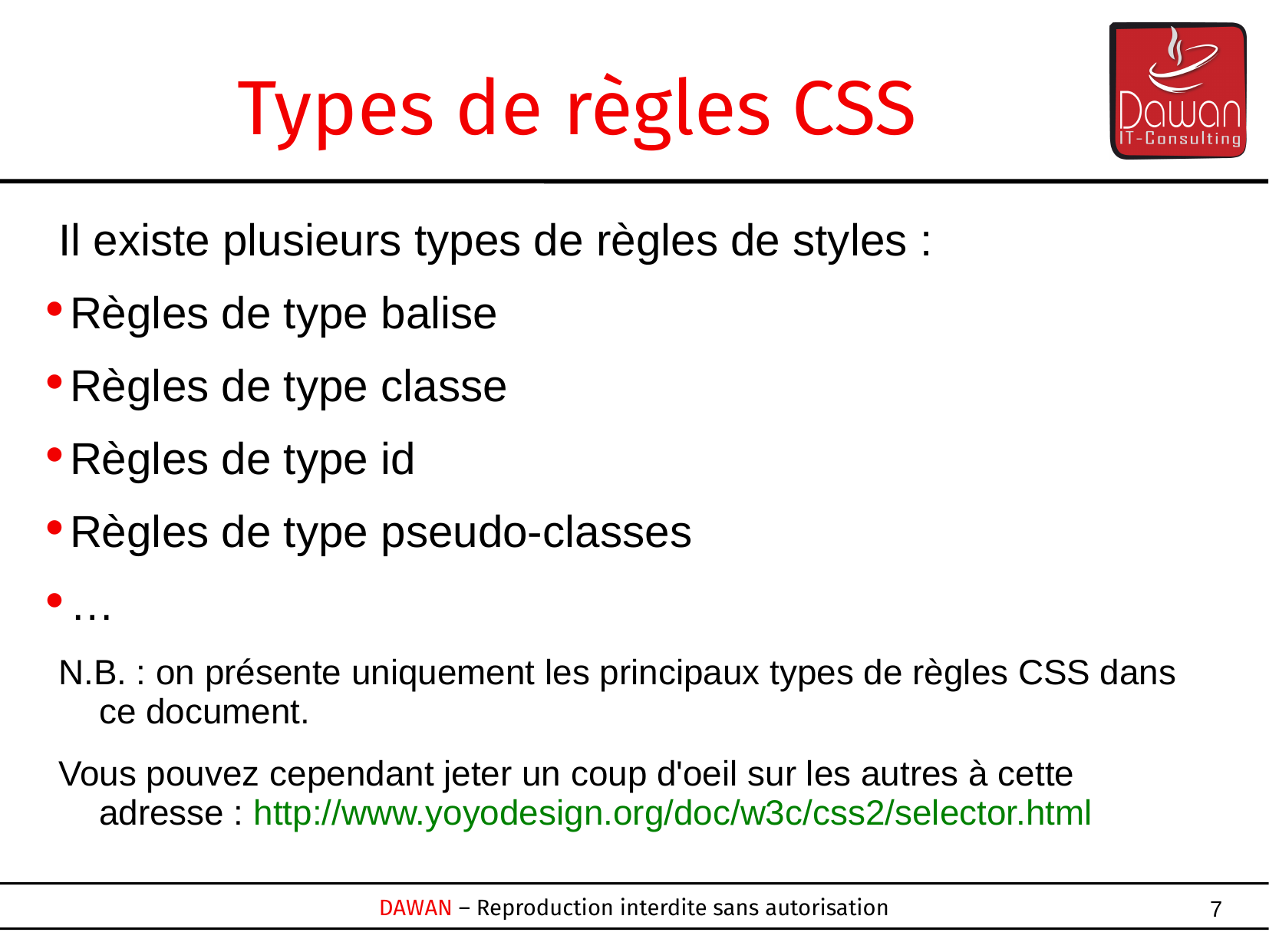

Types de règles CSS
Il existe plusieurs types de règles de styles :
Règles de type balise
Règles de type classe
Règles de type id
Règles de type pseudo-classes
…
N.B. : on présente uniquement les principaux types de règles CSS dans ce document.
Vous pouvez cependant jeter un coup d'oeil sur les autres à cette adresse : http://www.yoyodesign.org/doc/w3c/css2/selector.html
7